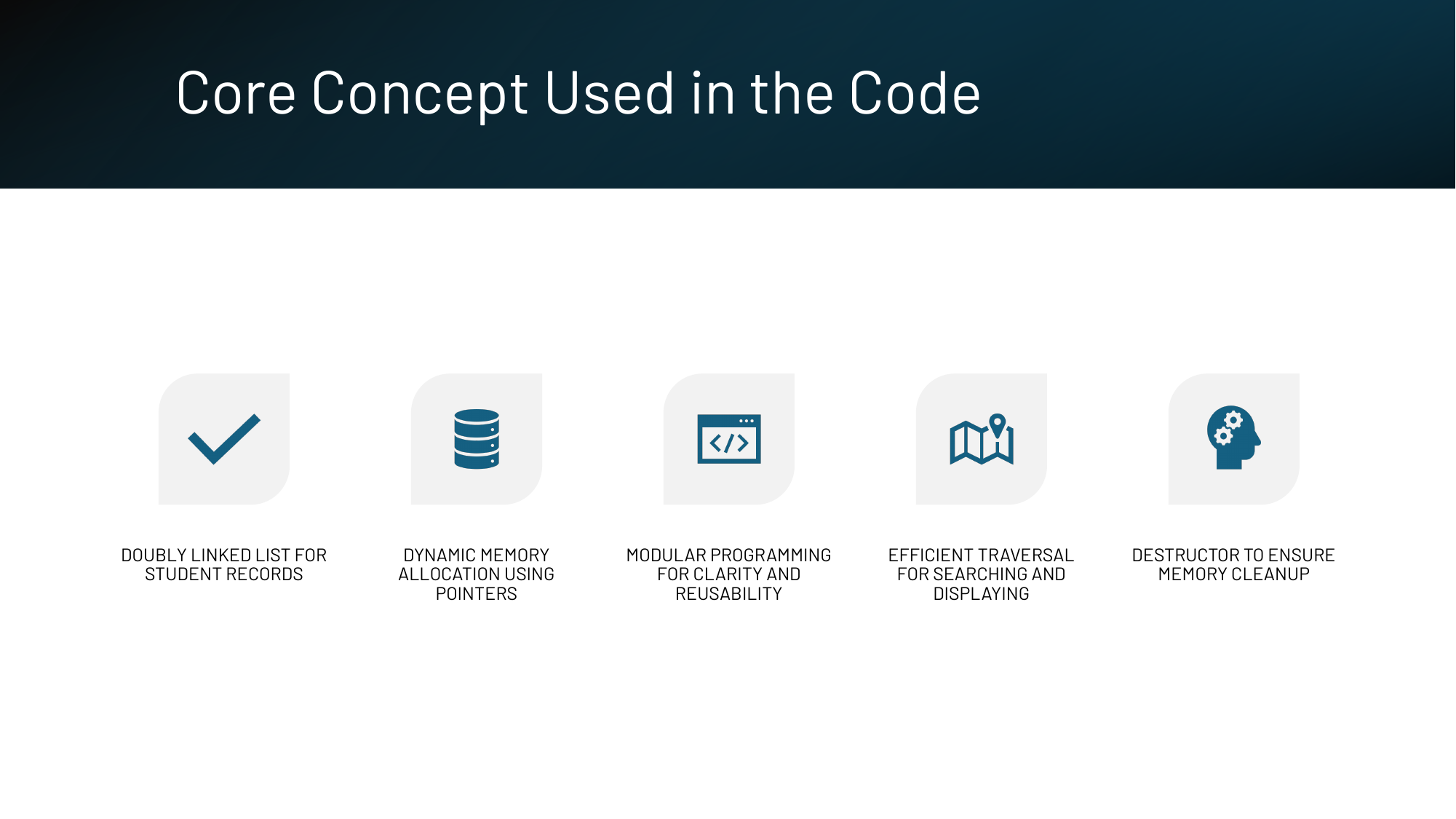

# Core Concept Used in the Code
Doubly Linked List for student records
Dynamic memory allocation using pointers
Modular programming for clarity and reusability
Efficient traversal for searching and displaying
Destructor to ensure memory cleanup